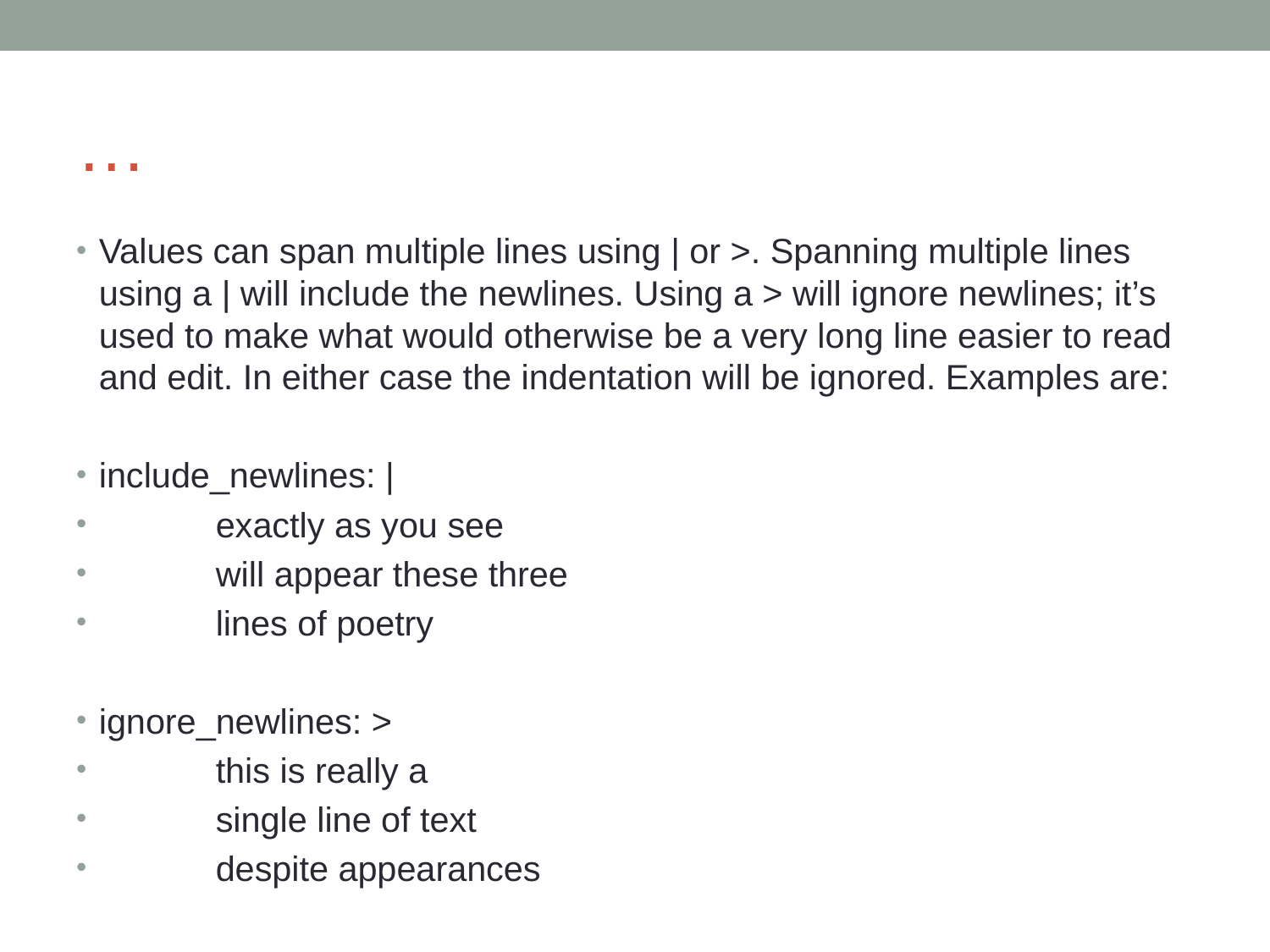

# …
Values can span multiple lines using | or >. Spanning multiple lines using a | will include the newlines. Using a > will ignore newlines; it’s used to make what would otherwise be a very long line easier to read and edit. In either case the indentation will be ignored. Examples are:

include_newlines: |
            exactly as you see
            will appear these three
            lines of poetry

ignore_newlines: >
            this is really a
            single line of text
            despite appearances